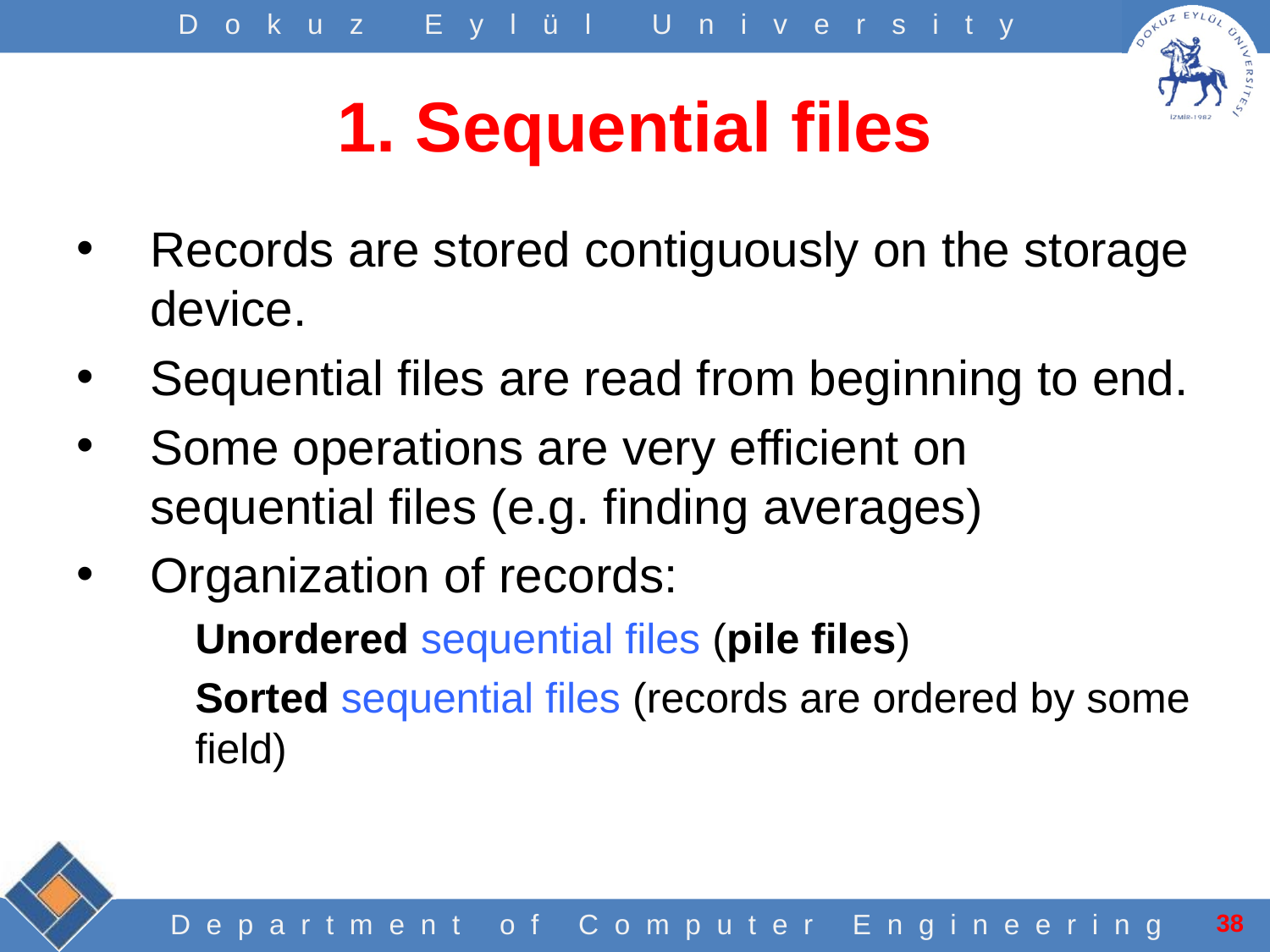

# 1. Sequential files
Records are stored contiguously on the storage device.
Sequential files are read from beginning to end.
Some operations are very efficient on sequential files (e.g. finding averages)
Organization of records:
Unordered sequential files (pile files)
Sorted sequential files (records are ordered by some field)
38